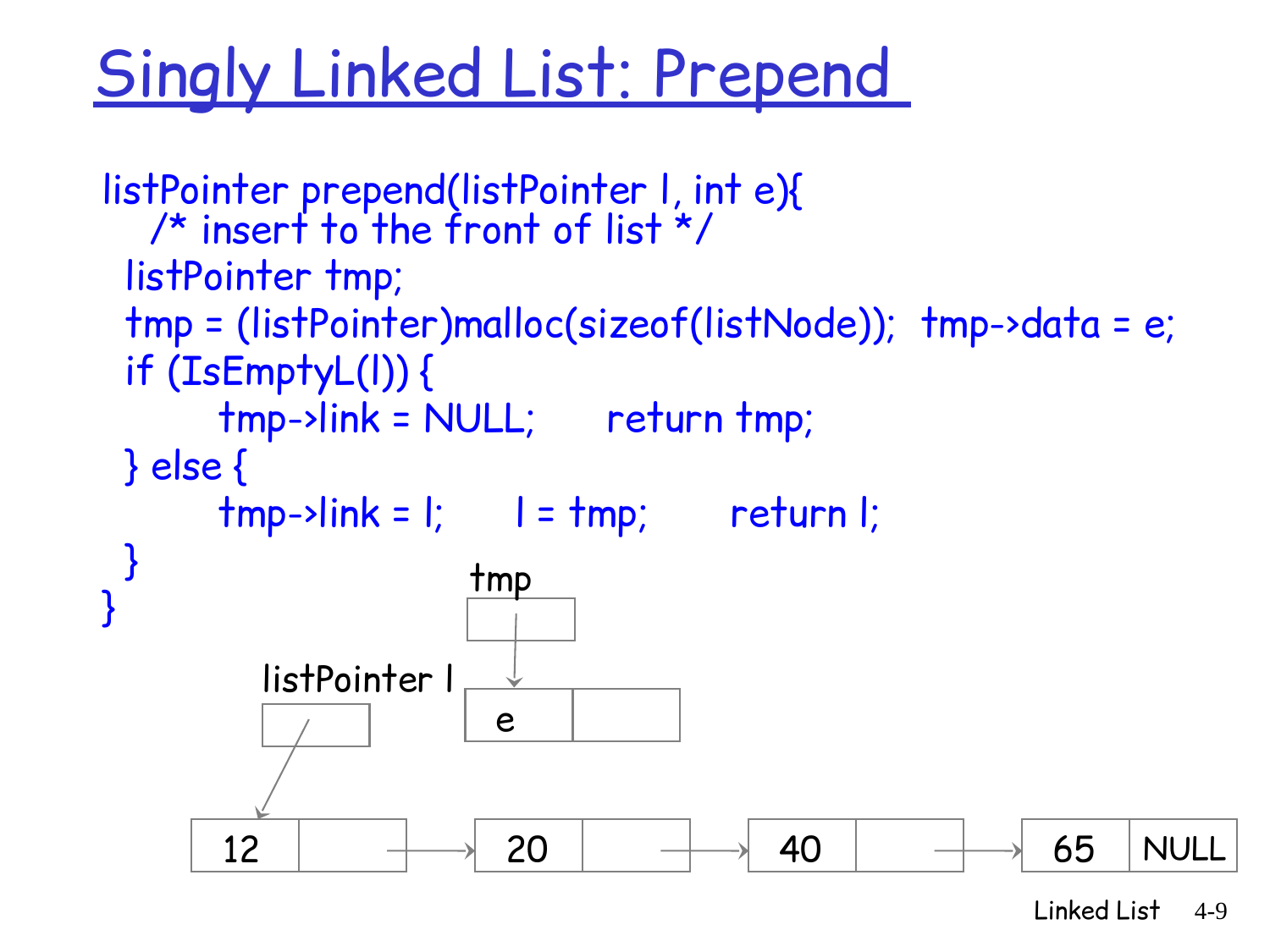

# Singly Linked List: Prepend
listPointer prepend(listPointer l, int e){
/* insert to the front of list */
  listPointer tmp;
  tmp = (listPointer)malloc(sizeof(listNode));  tmp->data = e;
  if (IsEmptyL(l)) {
          tmp->link = NULL;      return tmp;
  } else {
          tmp->link = l;      l = tmp;       return l;
  }
}

tmp

e
listPointer l

12

20

40

65
NULL

Linked List
4-9